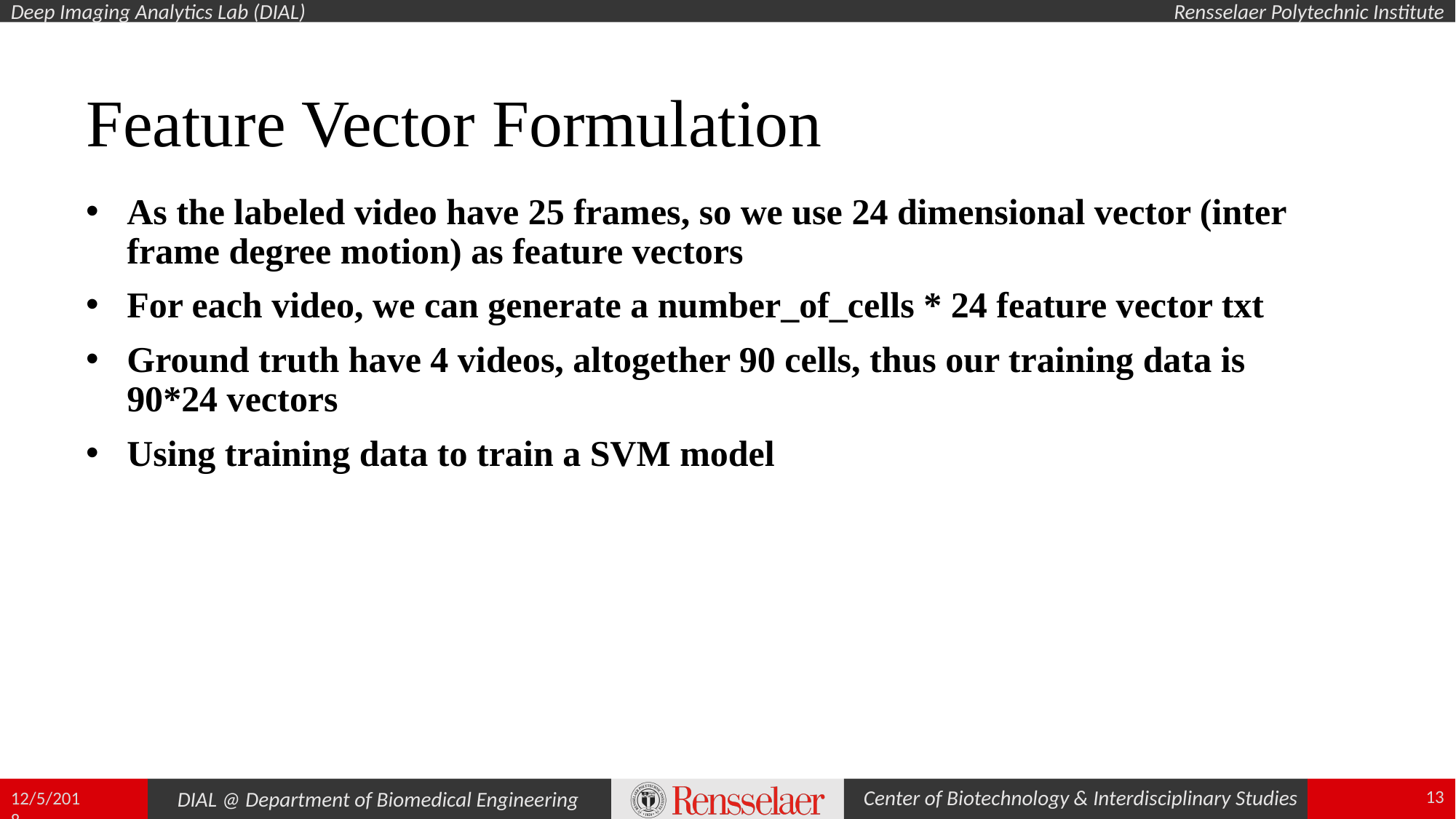

Feature Vector Formulation
As the labeled video have 25 frames, so we use 24 dimensional vector (inter frame degree motion) as feature vectors
For each video, we can generate a number_of_cells * 24 feature vector txt
Ground truth have 4 videos, altogether 90 cells, thus our training data is 90*24 vectors
Using training data to train a SVM model

13
12/5/2018